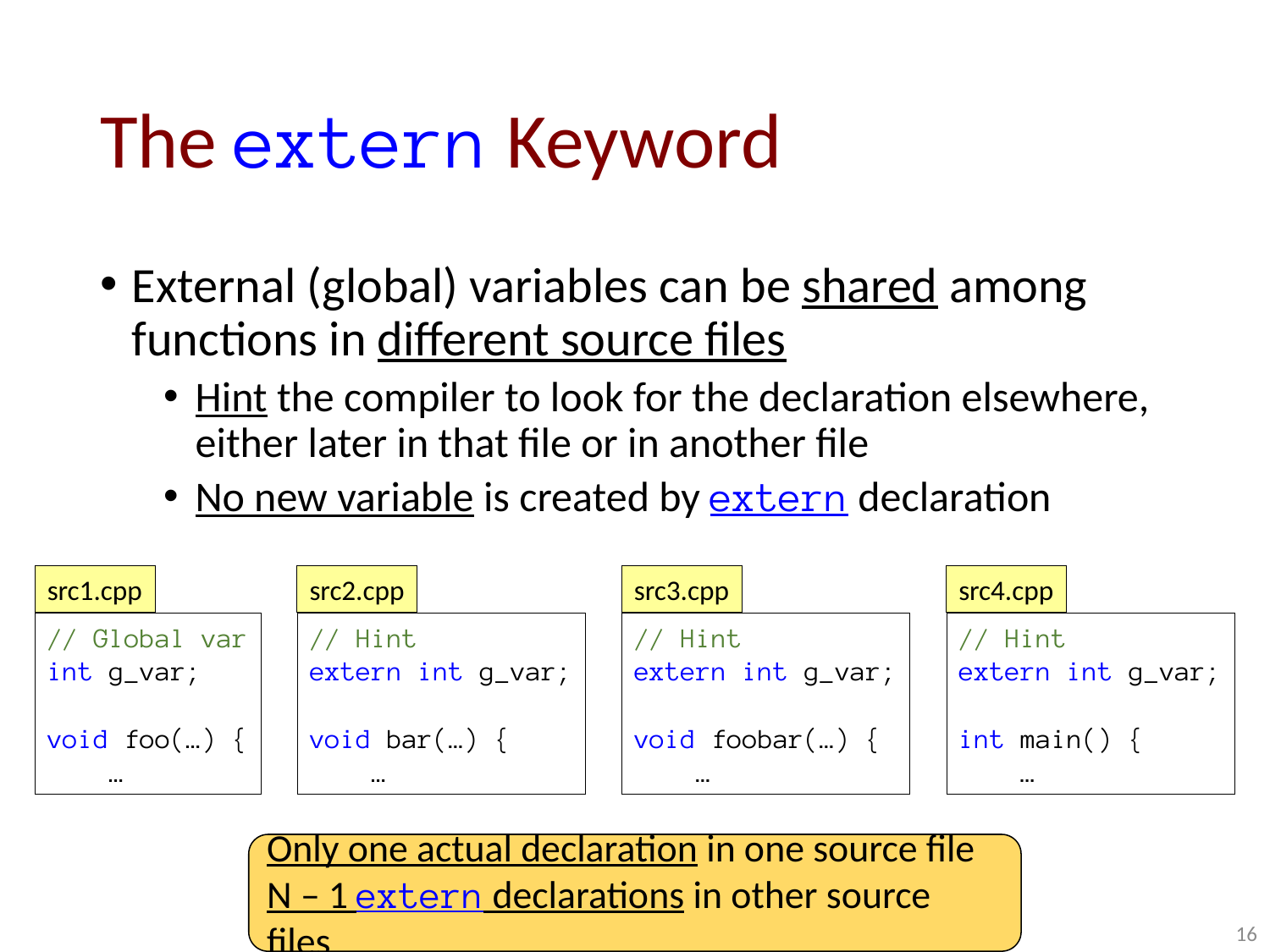

# The extern Keyword
External (global) variables can be shared among functions in different source files
Hint the compiler to look for the declaration elsewhere, either later in that file or in another file
No new variable is created by extern declaration
src1.cpp
src2.cpp
src3.cpp
src4.cpp
// Global var
int g_var;

void foo(…) {
    …
// Hint
extern int g_var;

void bar(…) {
    …
// Hint
extern int g_var;

void foobar(…) {
    …
// Hint
extern int g_var;

int main() {
    …
Only one actual declaration in one source file
N – 1 extern declarations in other source files
16